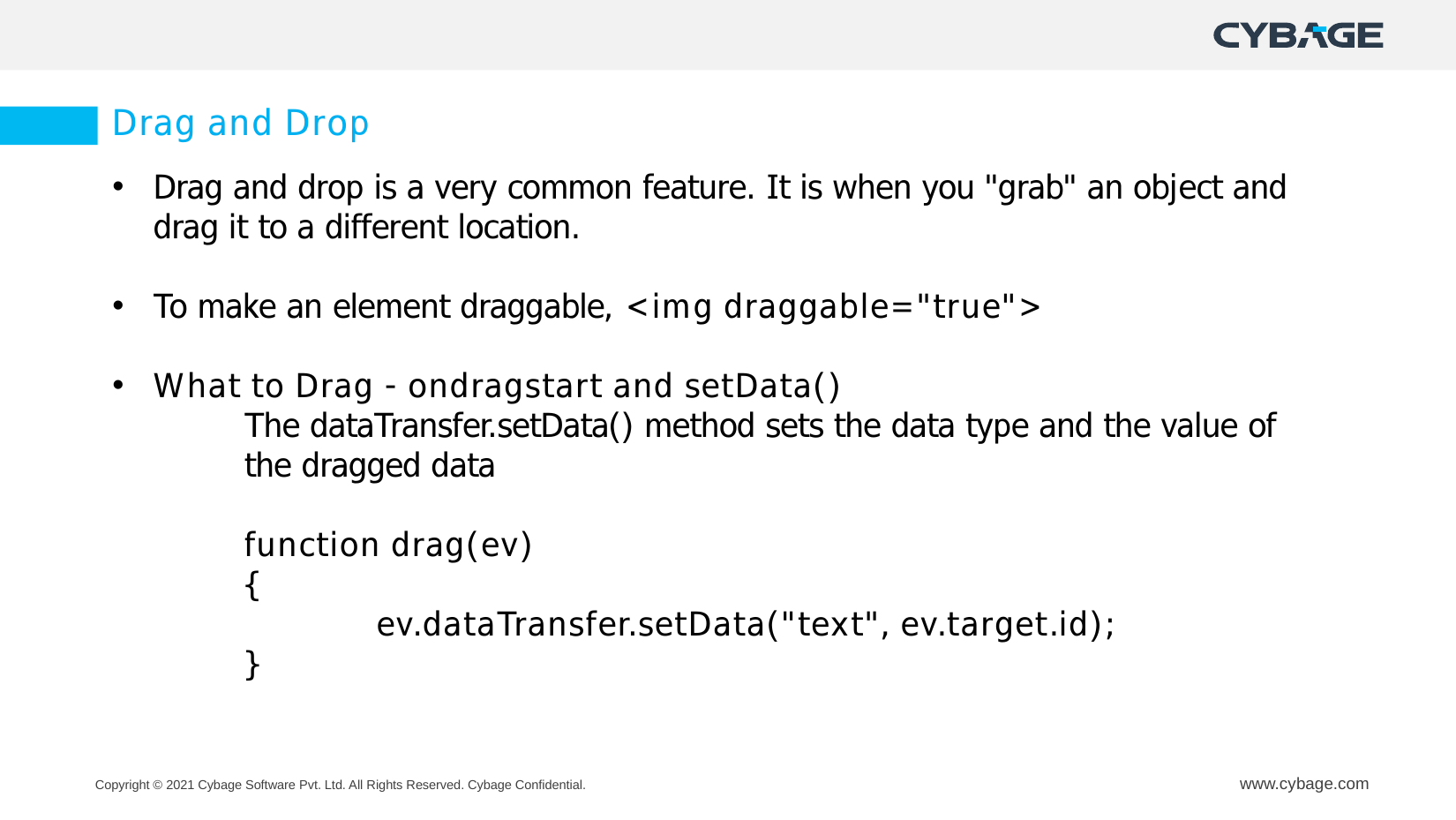

Drag and Drop

Drag and drop is a very common feature. It is when you "grab" an object and drag it to a different location.

To make an element draggable, <img draggable="true">

What to Drag - ondragstart and setData()
	The dataTransfer.setData() method sets the data type and the value of
	the dragged data

	function drag(ev)
	{
  		ev.dataTransfer.setData("text", ev.target.id);
	}